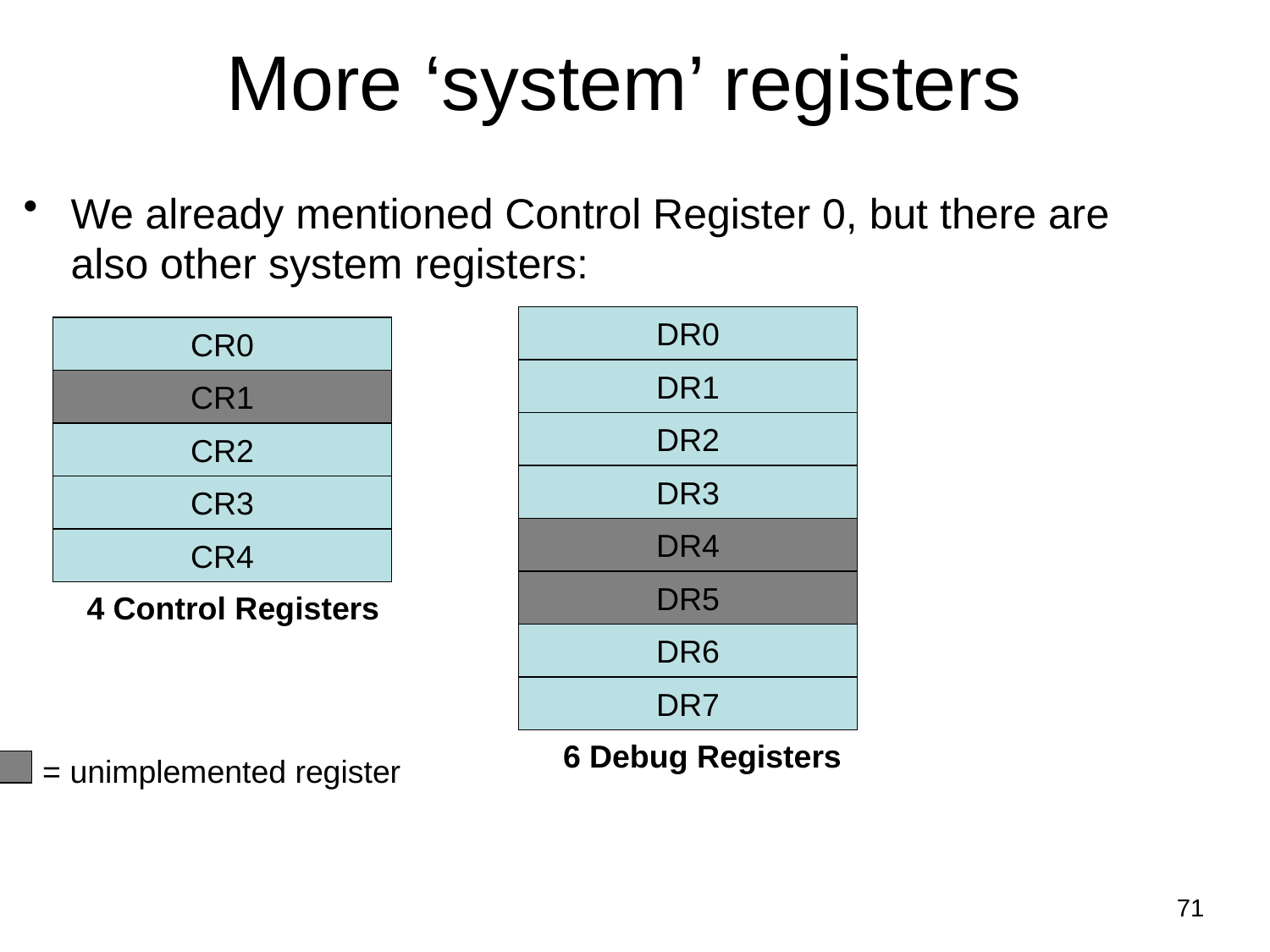

# More ‘system’ registers
We already mentioned Control Register 0, but there are also other system registers:
DR0
CR0
DR1
CR1
DR2
CR2
DR3
CR3
DR4
CR4
DR5
4 Control Registers
DR6
DR7
6 Debug Registers
= unimplemented register

71